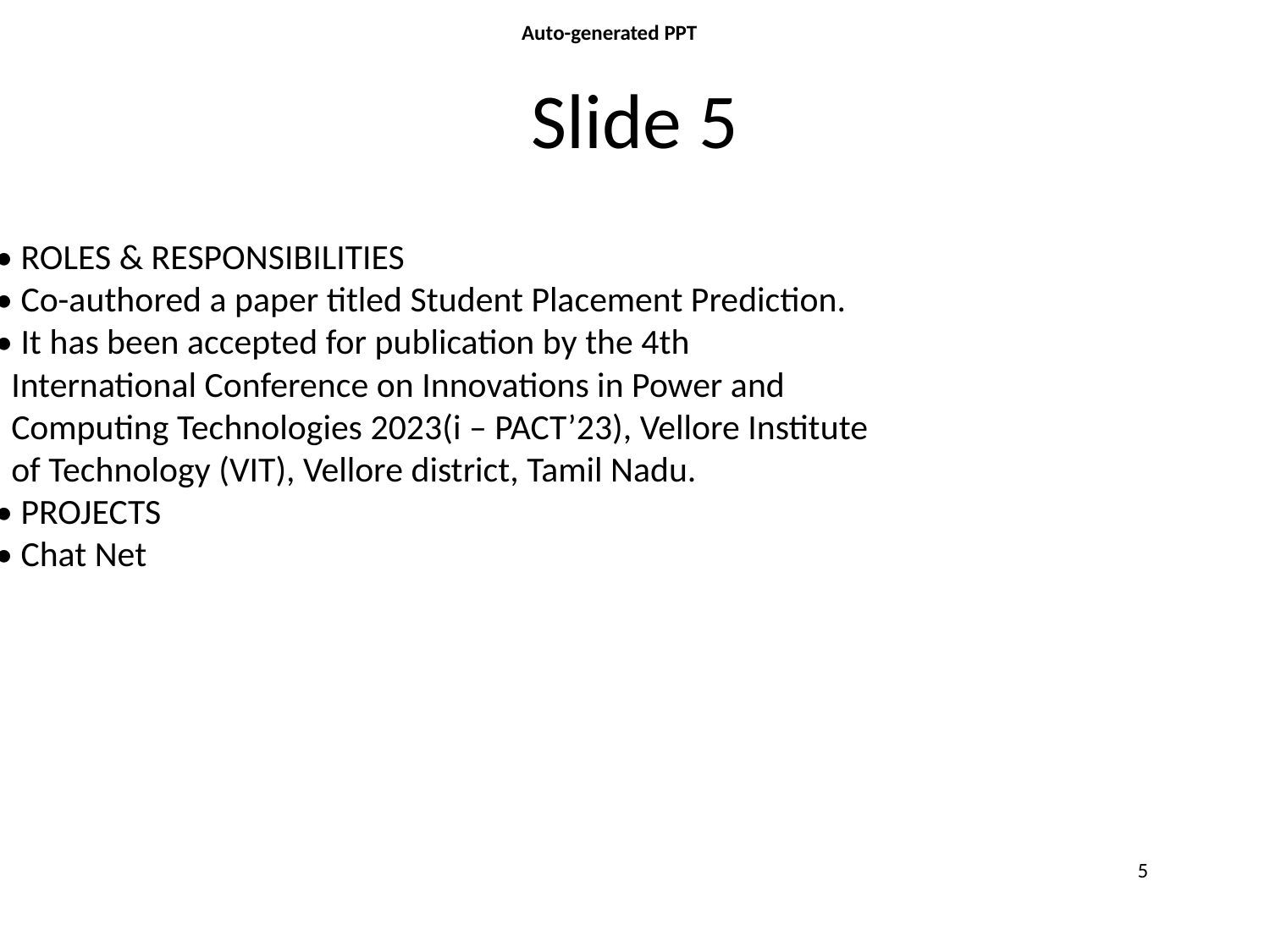

Auto-generated PPT
# Slide 5

• ROLES & RESPONSIBILITIES
• Co-authored a paper titled Student Placement Prediction.
• It has been accepted for publication by the 4th
  International Conference on Innovations in Power and
  Computing Technologies 2023(i – PACT’23), Vellore Institute
  of Technology (VIT), Vellore district, Tamil Nadu.
• PROJECTS
• Chat Net

5